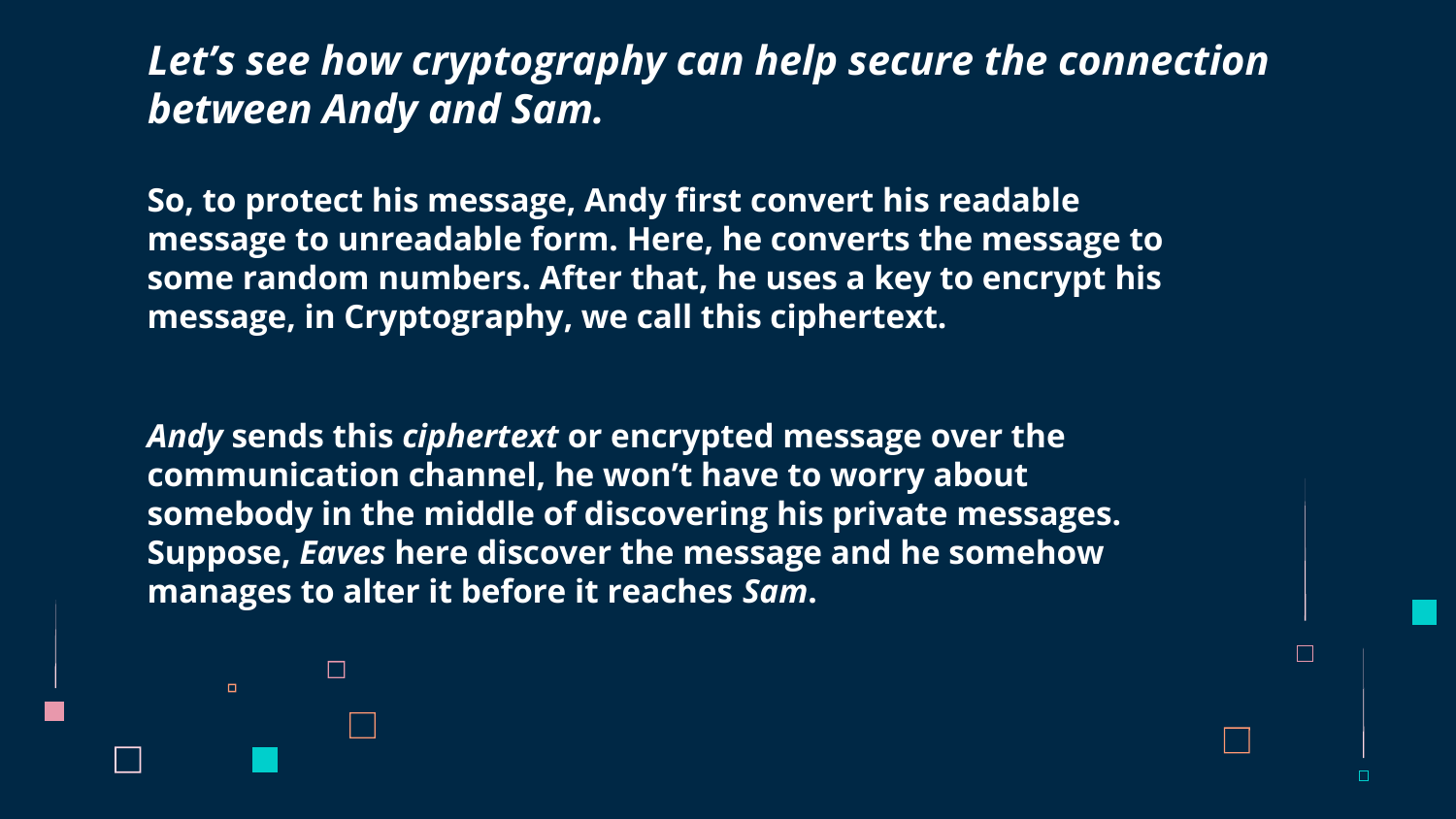

# Let’s see how cryptography can help secure the connection between Andy and Sam.
So, to protect his message, Andy first convert his readable message to unreadable form. Here, he converts the message to some random numbers. After that, he uses a key to encrypt his message, in Cryptography, we call this ciphertext.
Andy sends this ciphertext or encrypted message over the communication channel, he won’t have to worry about somebody in the middle of discovering his private messages. Suppose, Eaves here discover the message and he somehow manages to alter it before it reaches Sam.